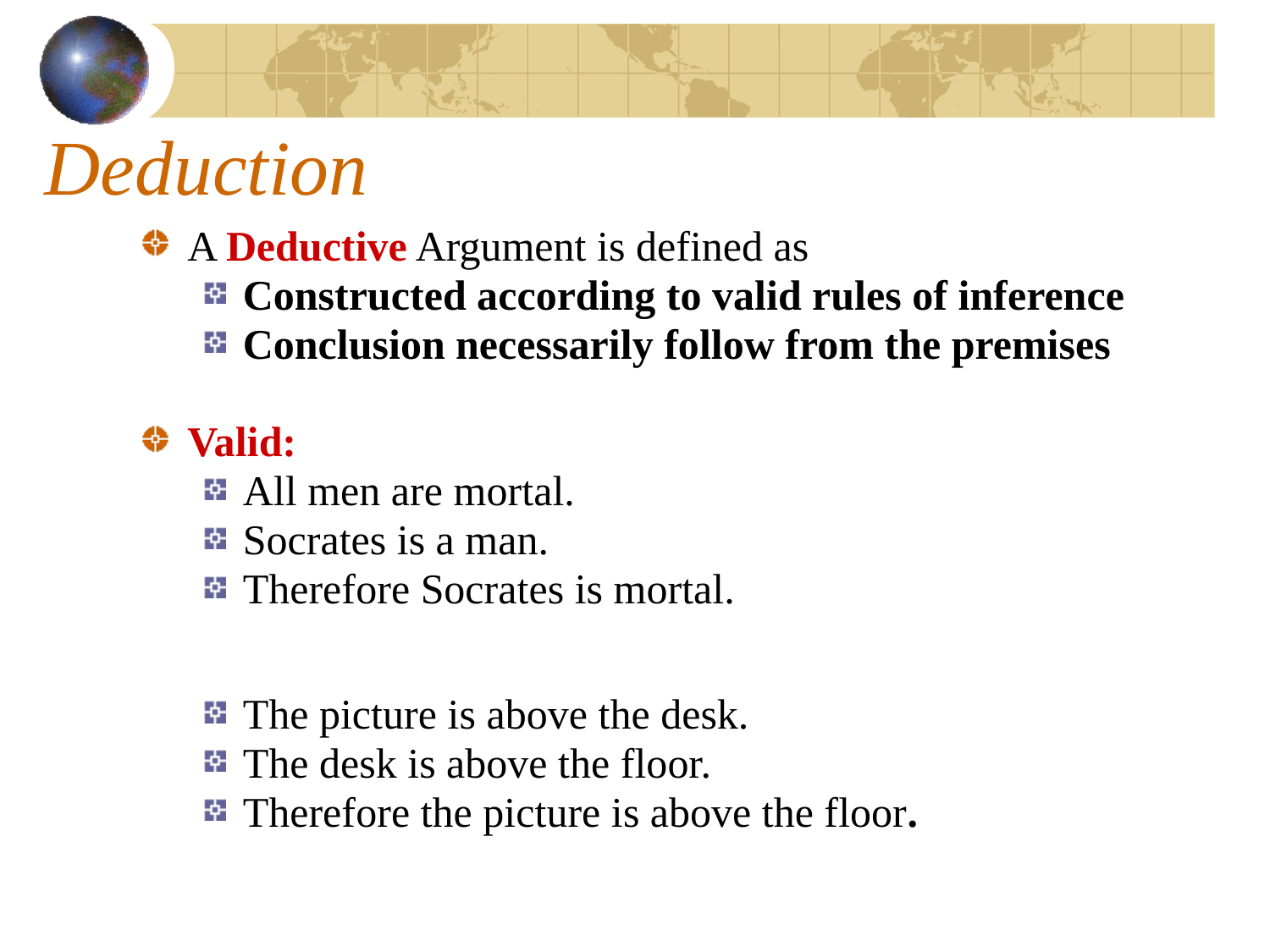

# Deduction
A Deductive Argument is defined as
Constructed according to valid rules of inference
Conclusion necessarily follow from the premises

Valid:
All men are mortal.
Socrates is a man.
Therefore Socrates is mortal.

The picture is above the desk.
The desk is above the floor.
Therefore the picture is above the floor.